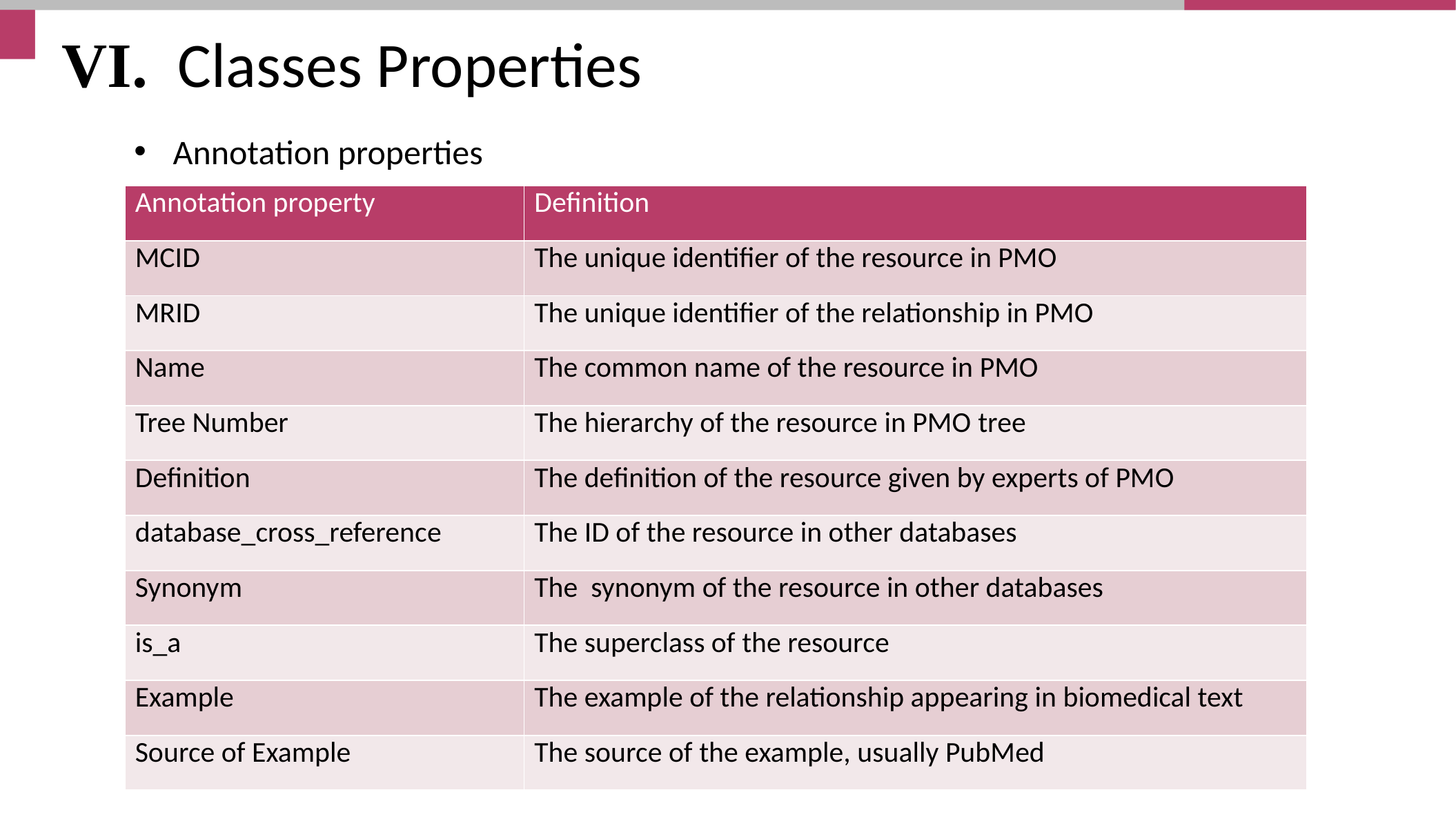

# VI.  Classes Properties
Annotation properties
| Annotation property | Definition |
| --- | --- |
| MCID | The unique identifier of the resource in PMO |
| MRID | The unique identifier of the relationship in PMO |
| Name | The common name of the resource in PMO |
| Tree Number | The hierarchy of the resource in PMO tree |
| Definition | The definition of the resource given by experts of PMO |
| database\_cross\_reference | The ID of the resource in other databases |
| Synonym | The synonym of the resource in other databases |
| is\_a | The superclass of the resource |
| Example | The example of the relationship appearing in biomedical text |
| Source of Example | The source of the example, usually PubMed |